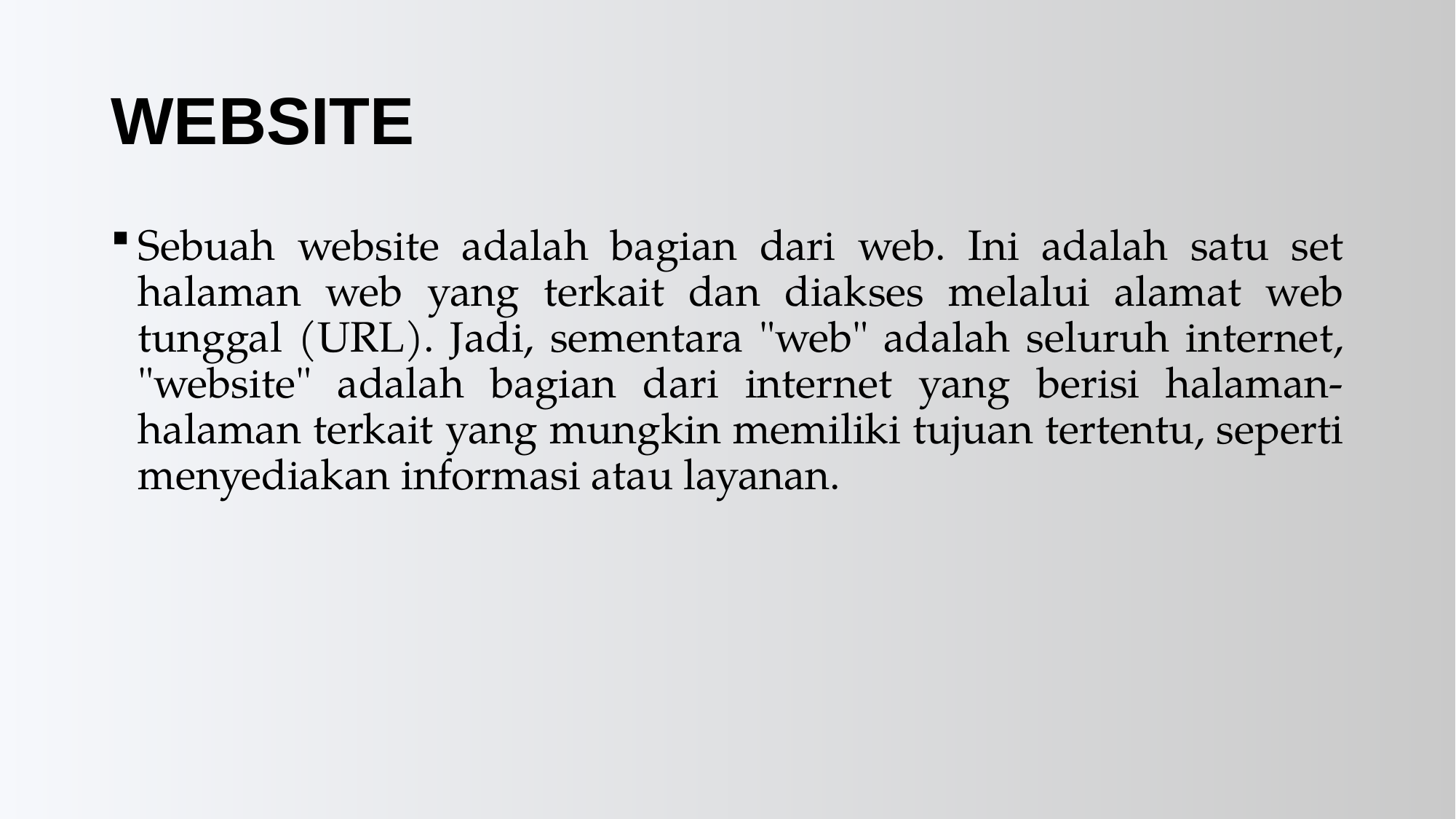

# WEBSITE
Sebuah website adalah bagian dari web. Ini adalah satu set halaman web yang terkait dan diakses melalui alamat web tunggal (URL). Jadi, sementara "web" adalah seluruh internet, "website" adalah bagian dari internet yang berisi halaman-halaman terkait yang mungkin memiliki tujuan tertentu, seperti menyediakan informasi atau layanan.